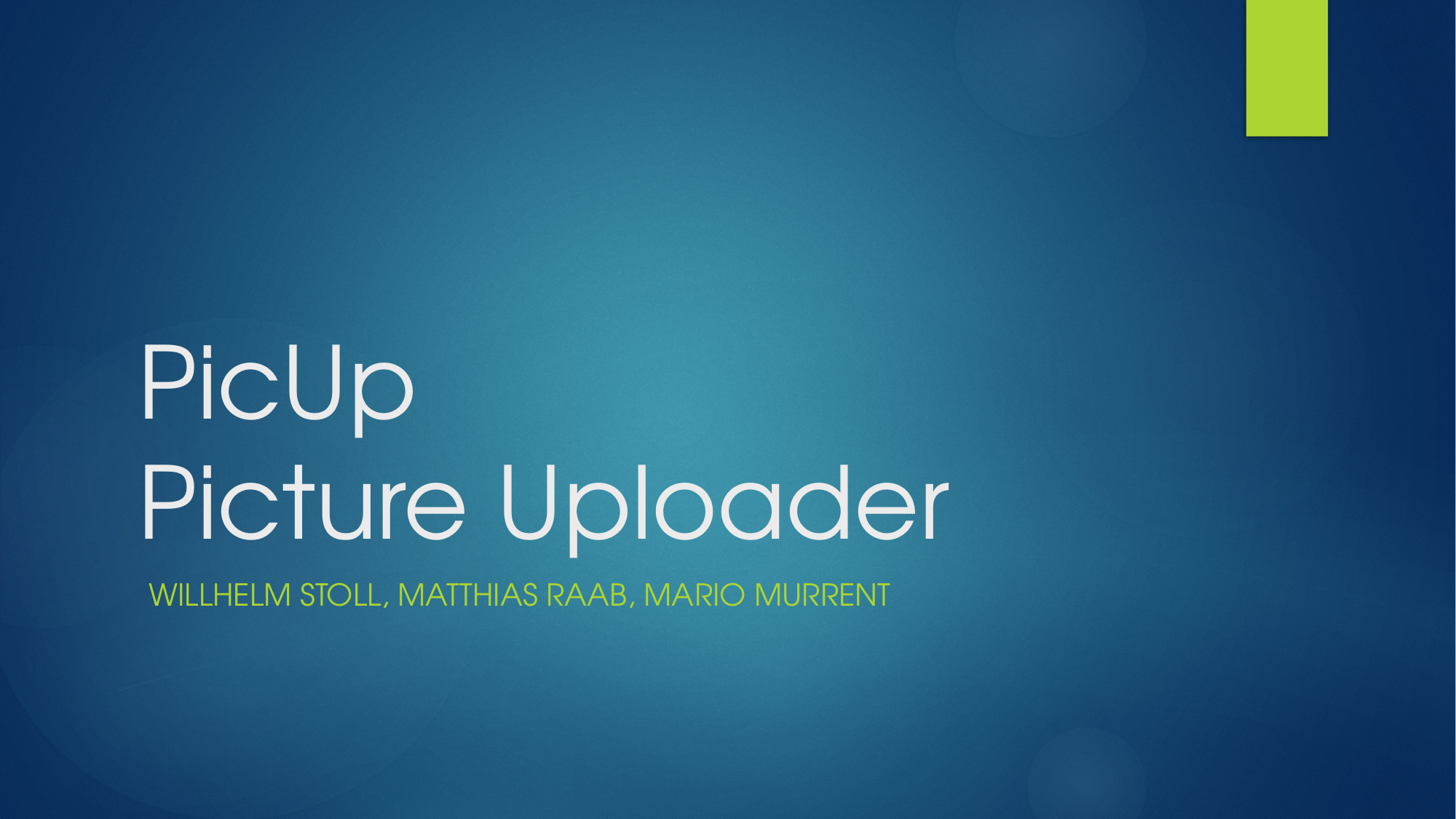

# PicUp Picture Uploader
Willhelm Stoll, Matthias Raab, Mario Murrent